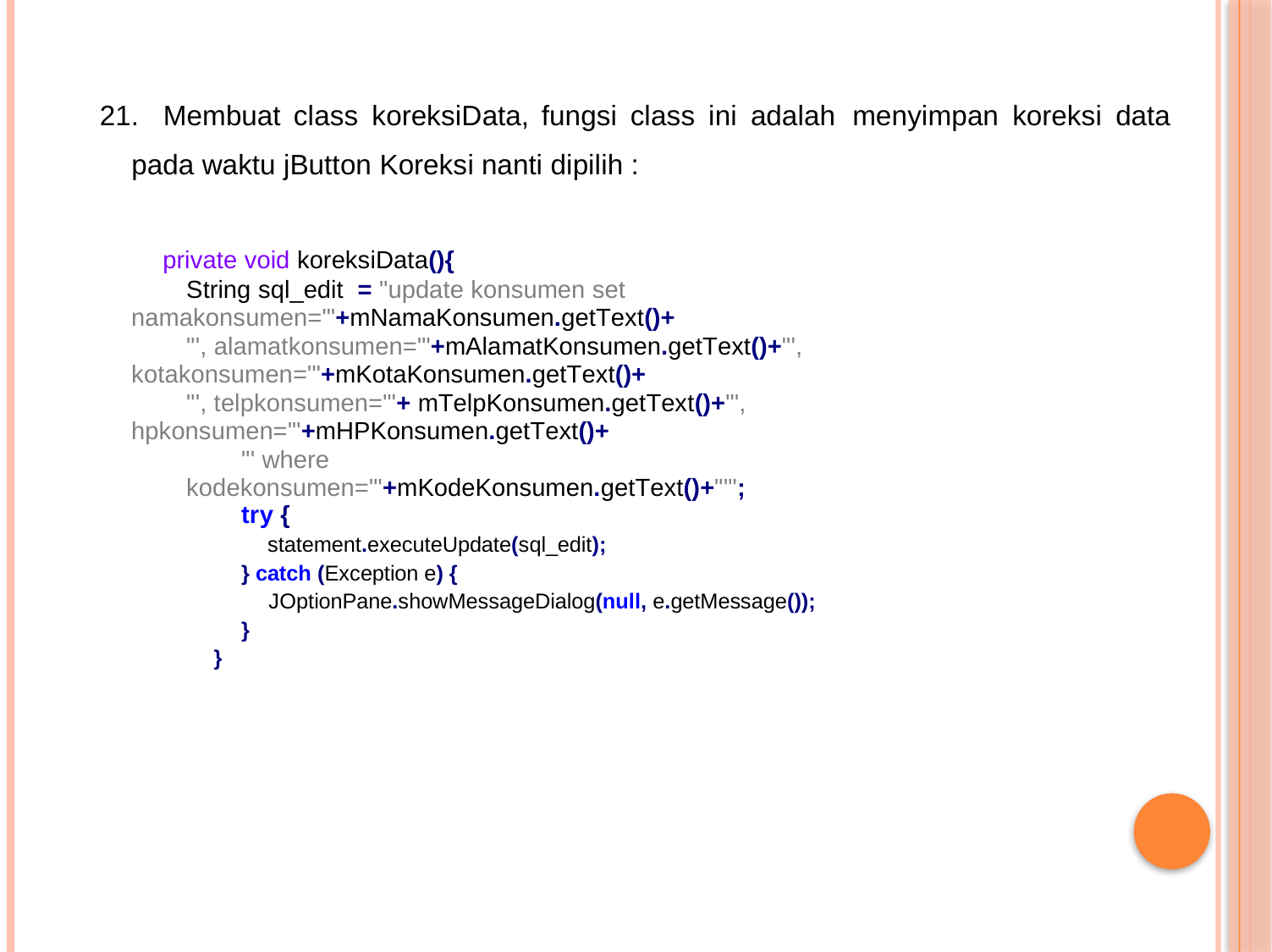

21.
Membuat class koreksiData, fungsi class ini adalah
menyimpan
koreksi
data
pada waktu jButton Koreksi nanti dipilih :
private void koreksiData(){
String sql_edit  = "update konsumen set namakonsumen='"+mNamaKonsumen.getText()+
"', alamatkonsumen='"+mAlamatKonsumen.getText()+"', kotakonsumen='"+mKotaKonsumen.getText()+
"', telpkonsumen='"+ mTelpKonsumen.getText()+"', hpkonsumen='"+mHPKonsumen.getText()+
"' where kodekonsumen='"+mKodeKonsumen.getText()+"'";
try {
statement.executeUpdate(sql_edit);
} catch (Exception e) {
JOptionPane.showMessageDialog(null, e.getMessage());
}
}